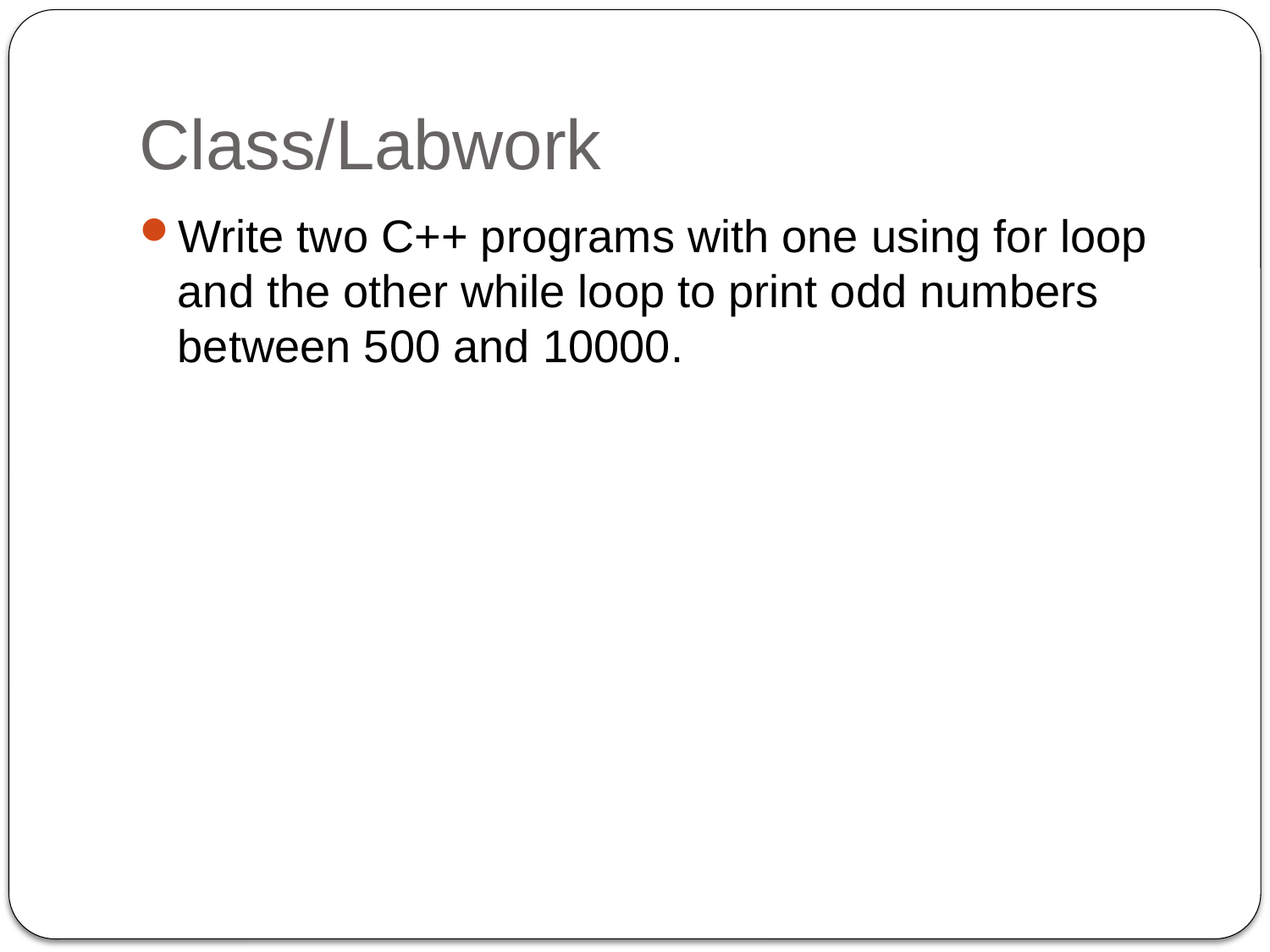

# Class/Labwork
Write two C++ programs with one using for loop and the other while loop to print odd numbers between 500 and 10000.